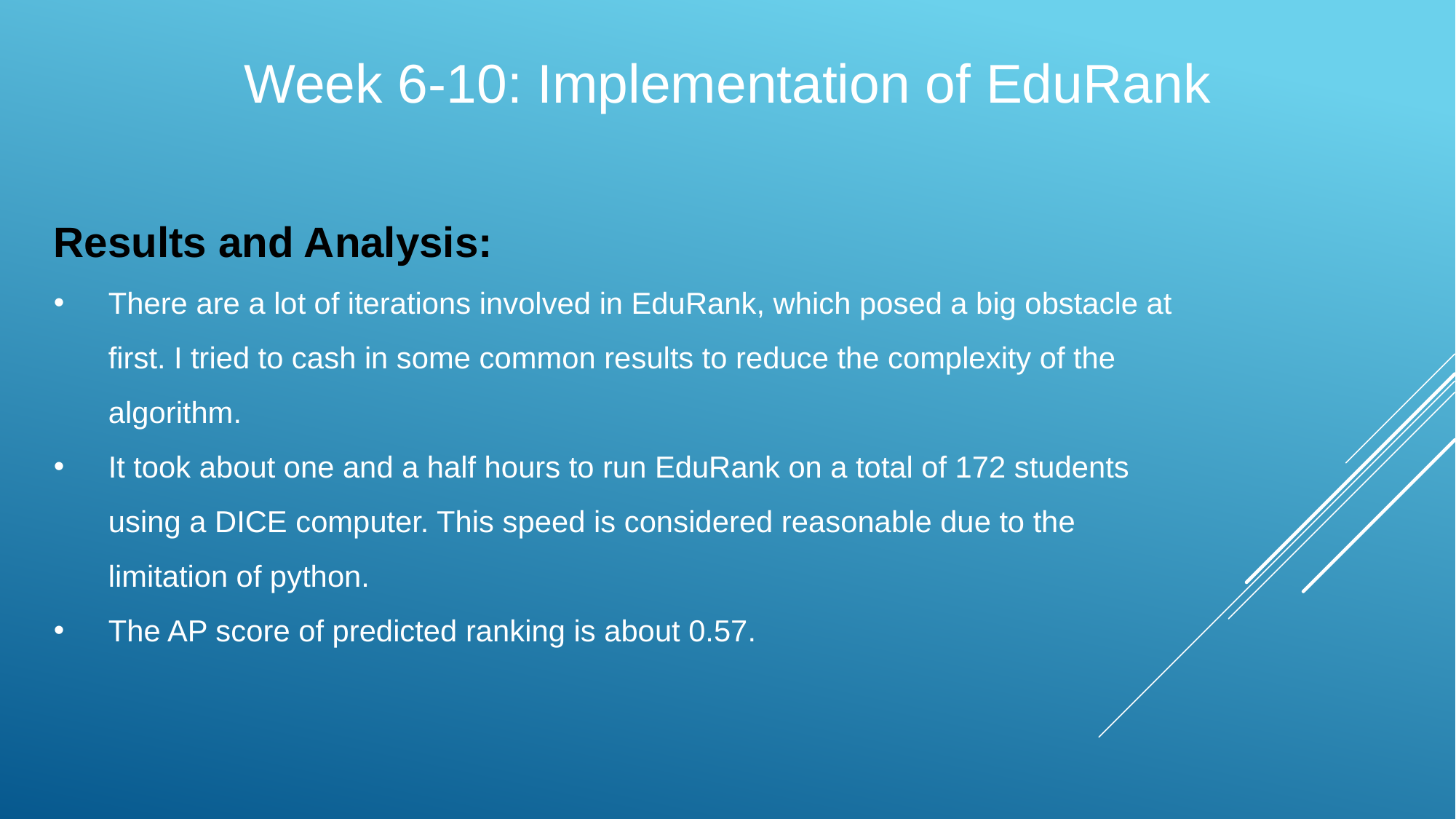

Week 6-10: Implementation of EduRank
Results and Analysis:
There are a lot of iterations involved in EduRank, which posed a big obstacle at first. I tried to cash in some common results to reduce the complexity of the algorithm.
It took about one and a half hours to run EduRank on a total of 172 students using a DICE computer. This speed is considered reasonable due to the limitation of python.
The AP score of predicted ranking is about 0.57.